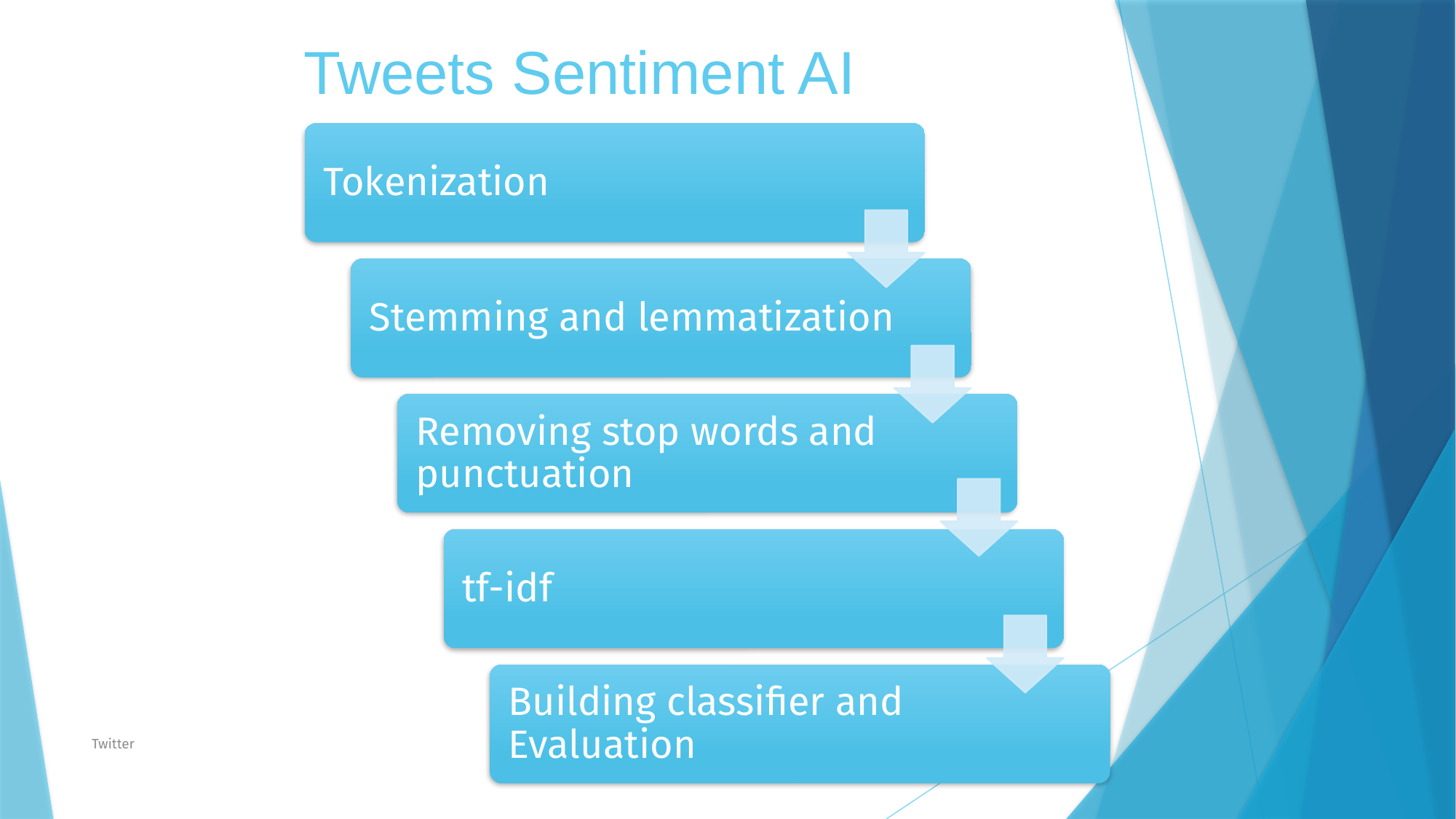

# Tweets Sentiment AI
Tokenization
Stemming and lemmatization
Removing stop words and punctuation
tf-idf
Building classifier and Evaluation

Twitter

8